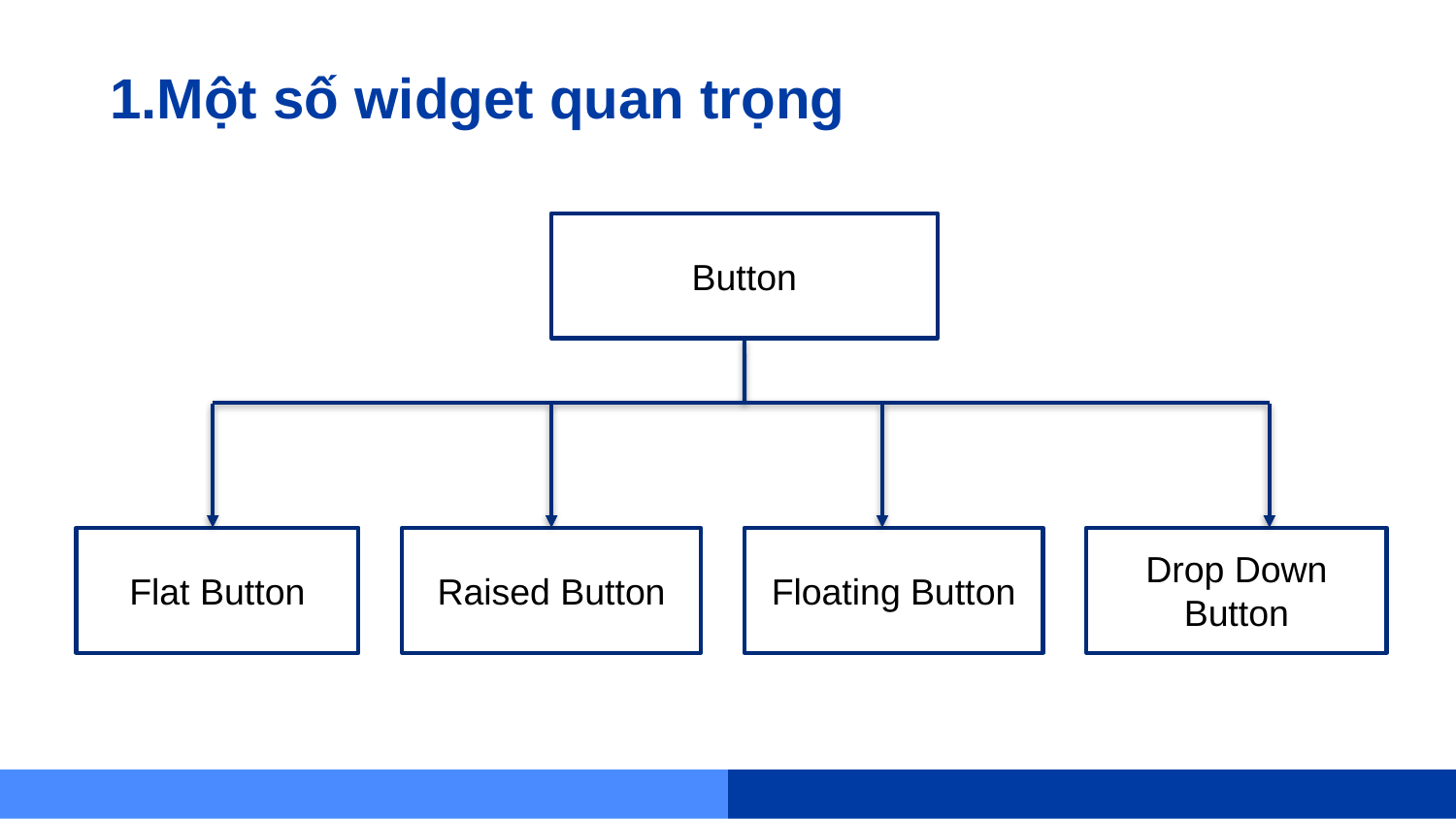

# 1.Một số widget quan trọng
Button
Flat Button
Raised Button
Floating Button
Drop Down Button